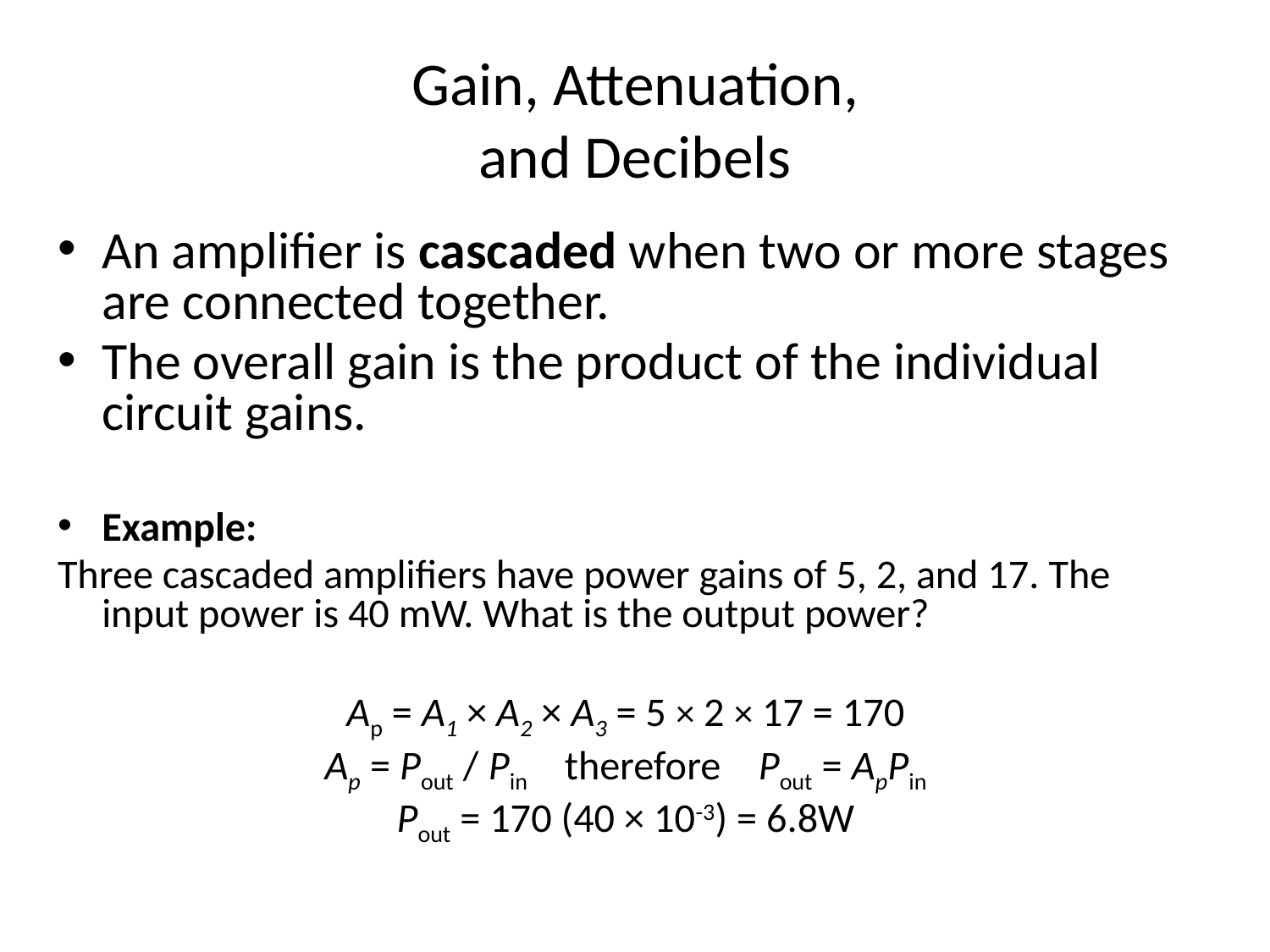

# Gain, Attenuation, and Decibels
An amplifier is cascaded when two or more stages are connected together.
The overall gain is the product of the individual circuit gains.

Example:
Three cascaded amplifiers have power gains of 5, 2, and 17. The input power is 40 mW. What is the output power?

Ap = A1 × A2 × A3 = 5 × 2 × 17 = 170
Ap = Pout / Pin    therefore    Pout = ApPin
Pout = 170 (40 × 10-3) = 6.8W